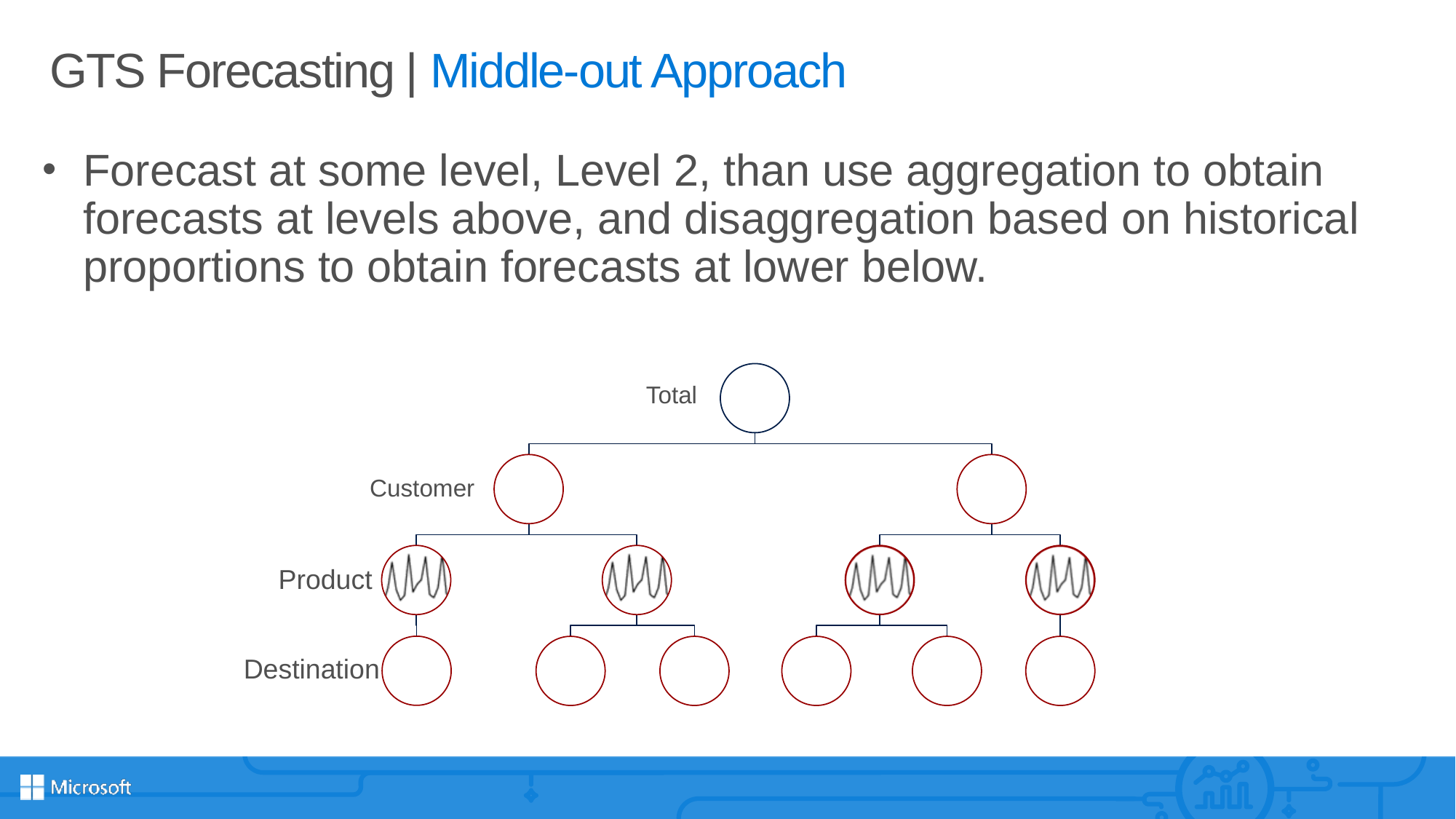

GTS Forecasting | Middle-out Approach
Forecast at some level, Level 2, than use aggregation to obtain forecasts at levels above, and disaggregation based on historical proportions to obtain forecasts at lower below.
Total
Customer
Product
Destination